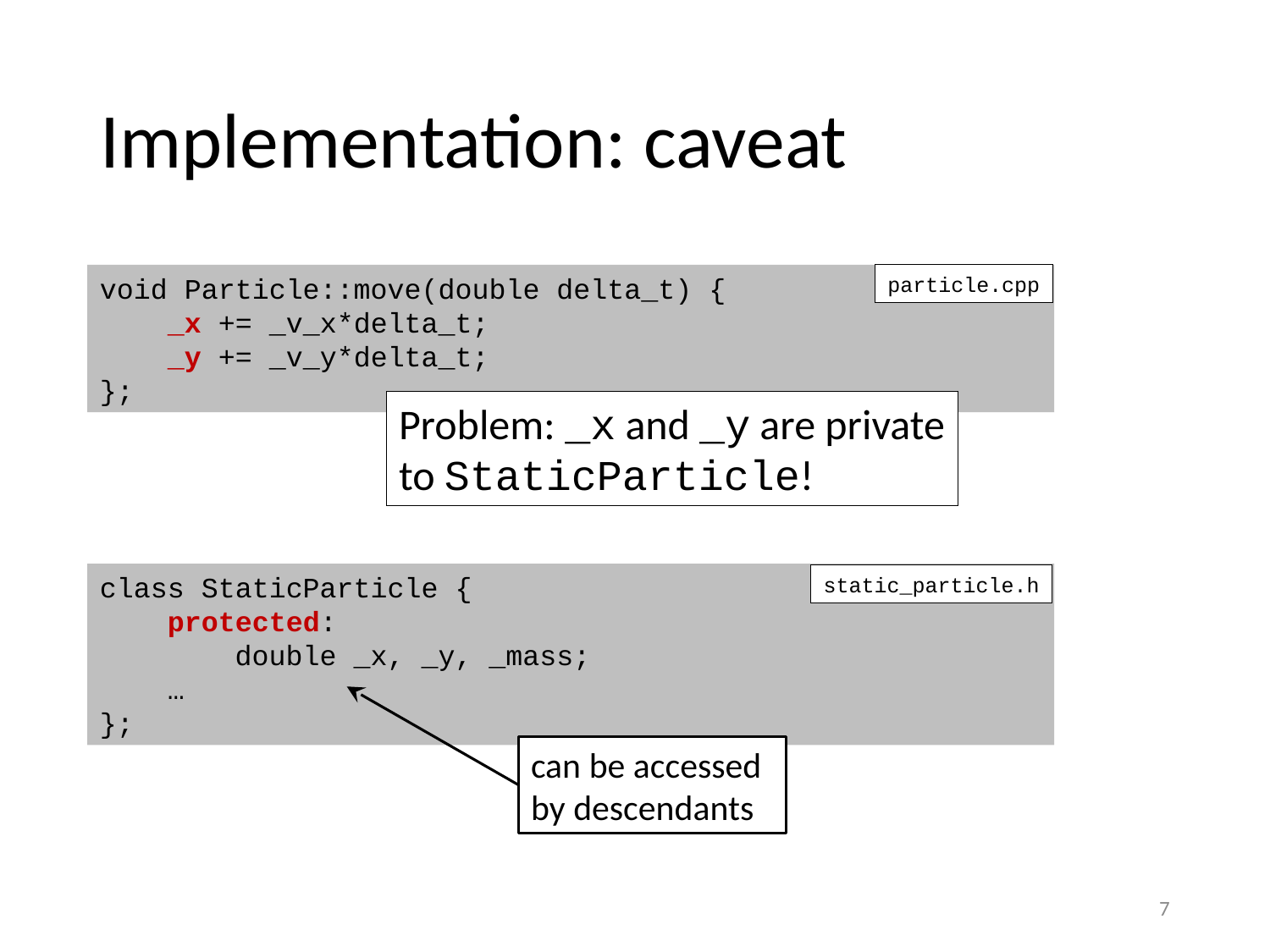

# Implementation: caveat
void Particle::move(double delta_t) {
    _x += _v_x*delta_t;
    _y += _v_y*delta_t;
};
particle.cpp
Problem: _x and _y are private
to StaticParticle!
class StaticParticle {
    protected:
        double _x, _y, _mass;
    …
};
static_particle.h
can be accessed
by descendants
7